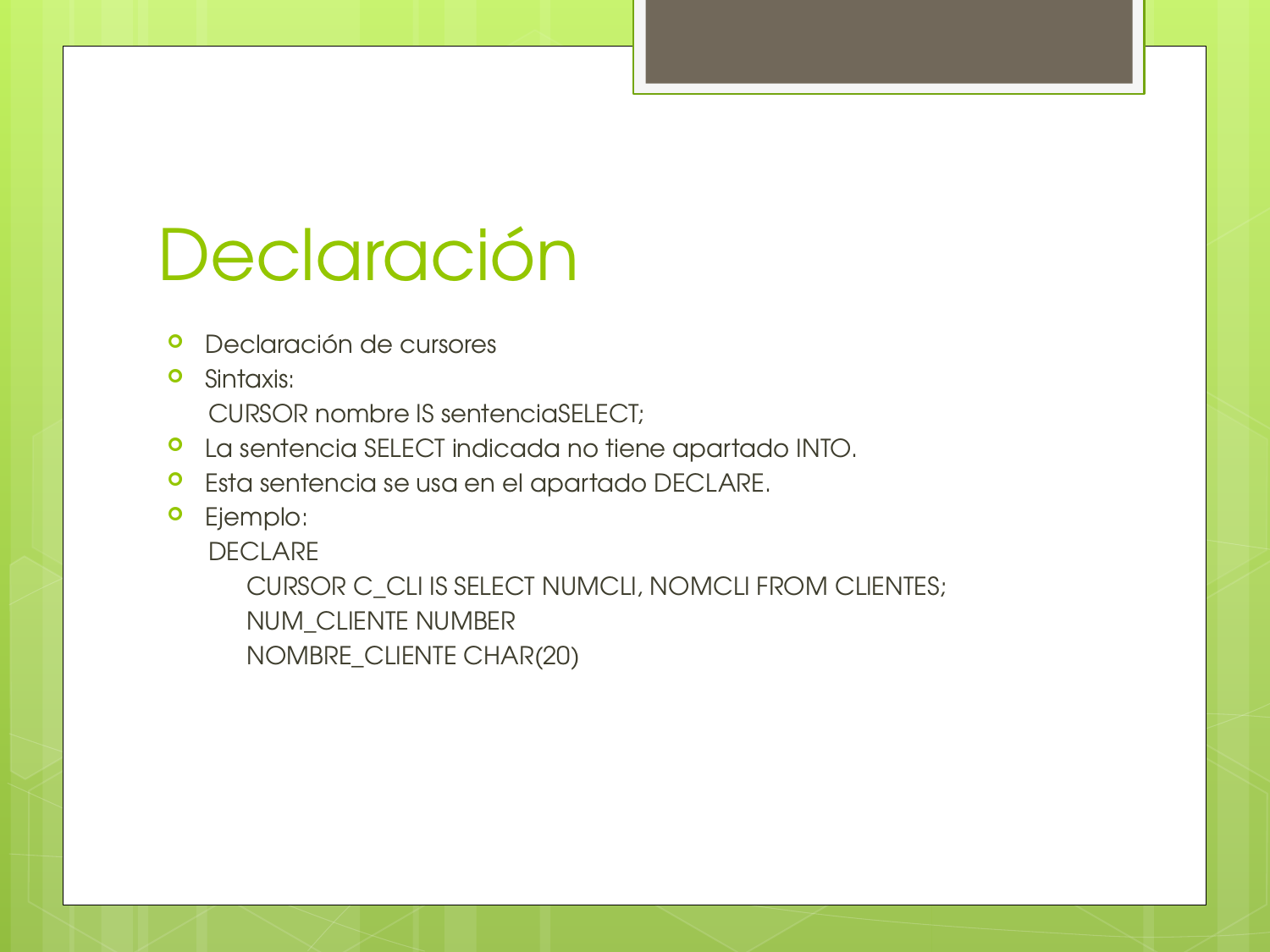

# Declaración
Declaración de cursores
Sintaxis:
CURSOR nombre IS sentenciaSELECT;
La sentencia SELECT indicada no tiene apartado INTO.
Esta sentencia se usa en el apartado DECLARE.
Ejemplo:
DECLARE
	CURSOR C_CLI IS SELECT NUMCLI, NOMCLI FROM CLIENTES;
	NUM_CLIENTE NUMBER
	NOMBRE_CLIENTE CHAR(20)